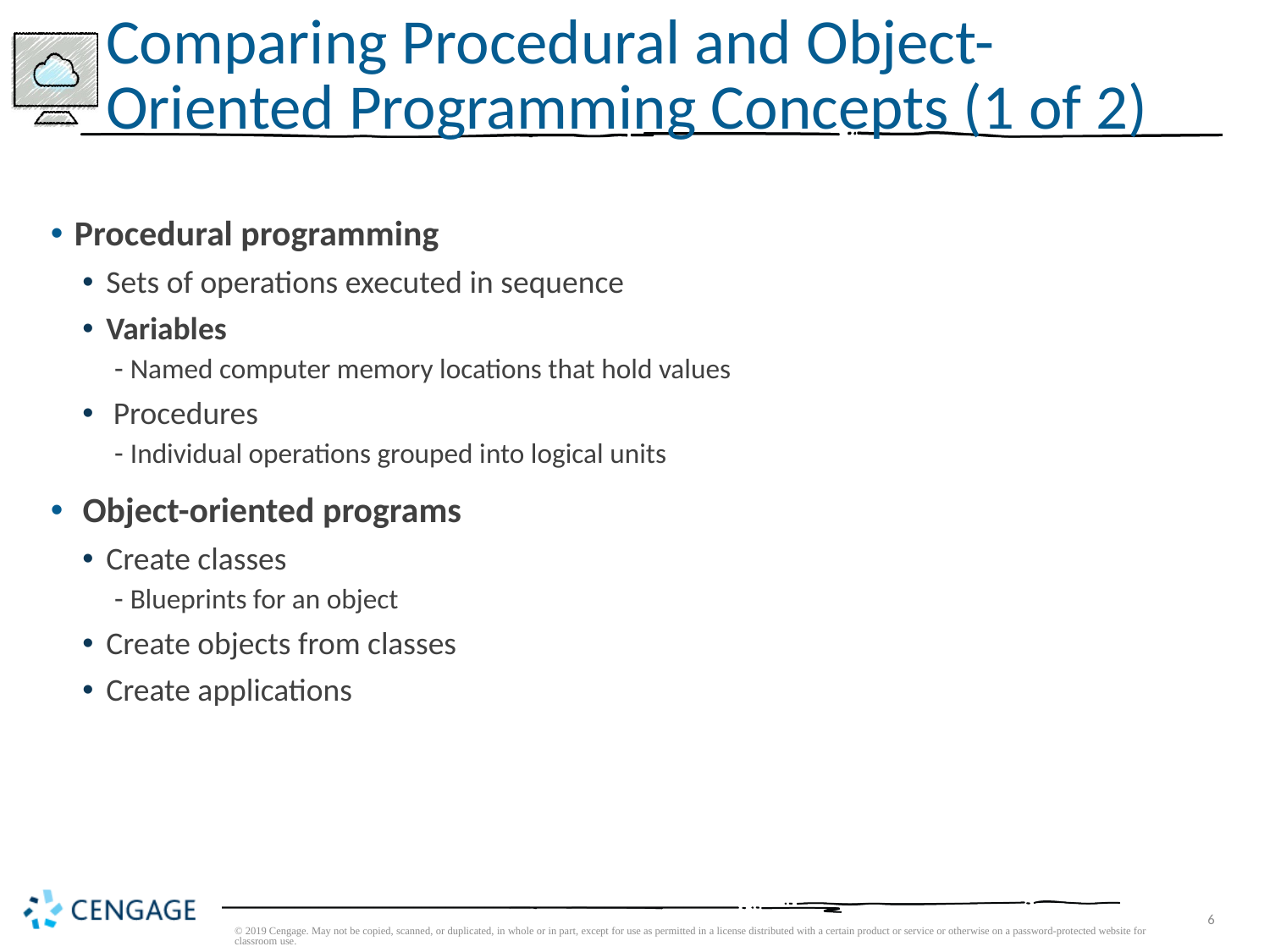

# Comparing Procedural and Object-Oriented Programming Concepts (1 of 2)
Procedural programming
Sets of operations executed in sequence
Variables
Named computer memory locations that hold values
 Procedures
Individual operations grouped into logical units
 Object-oriented programs
Create classes
Blueprints for an object
Create objects from classes
Create applications
© 2019 Cengage. May not be copied, scanned, or duplicated, in whole or in part, except for use as permitted in a license distributed with a certain product or service or otherwise on a password-protected website for classroom use.